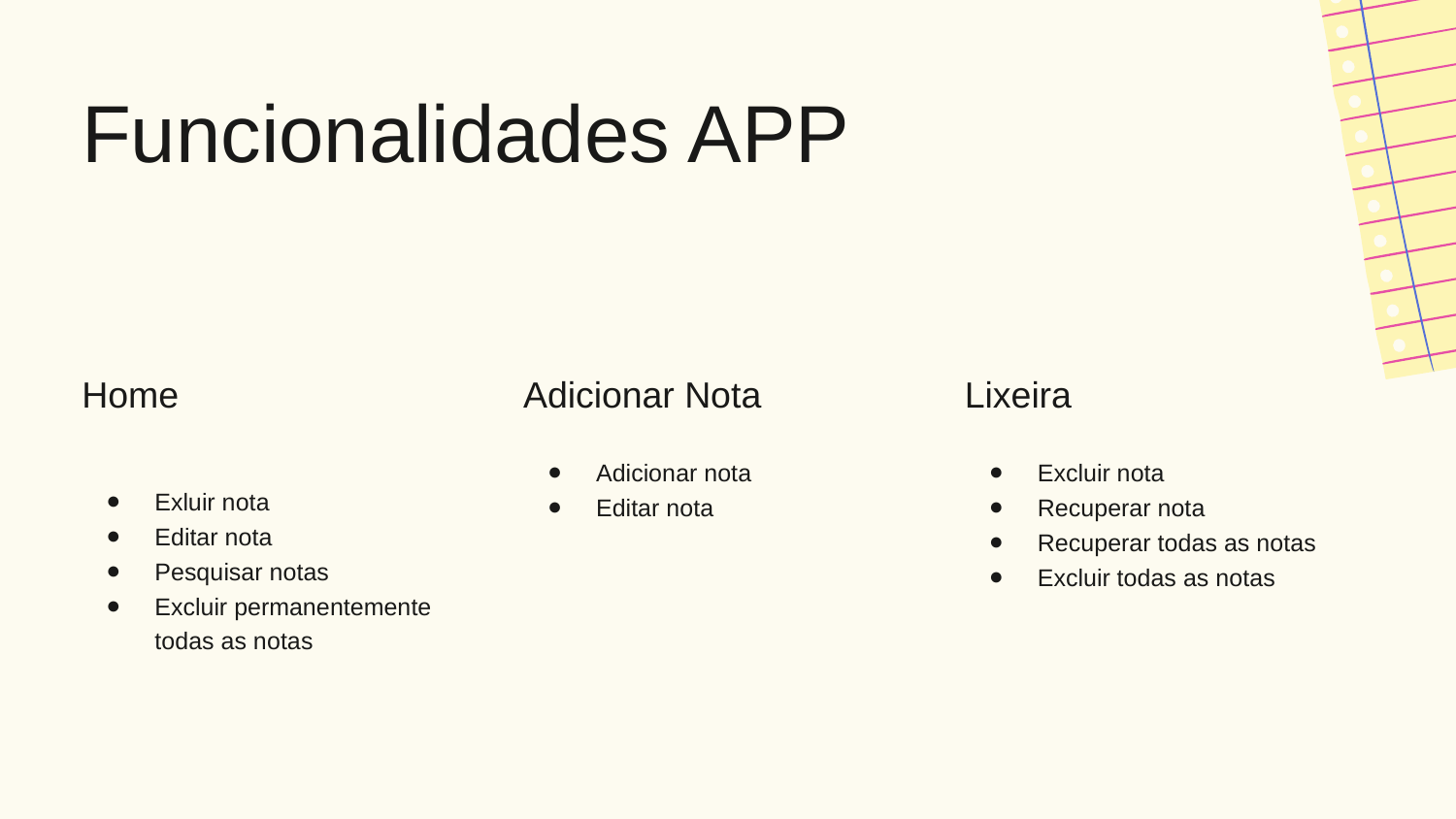

Funcionalidades APP
Home

Exluir nota
Editar nota
Pesquisar notas
Excluir permanentemente todas as notas
Adicionar Nota
Adicionar nota
Editar nota
Lixeira
Excluir nota
Recuperar nota
Recuperar todas as notas
Excluir todas as notas